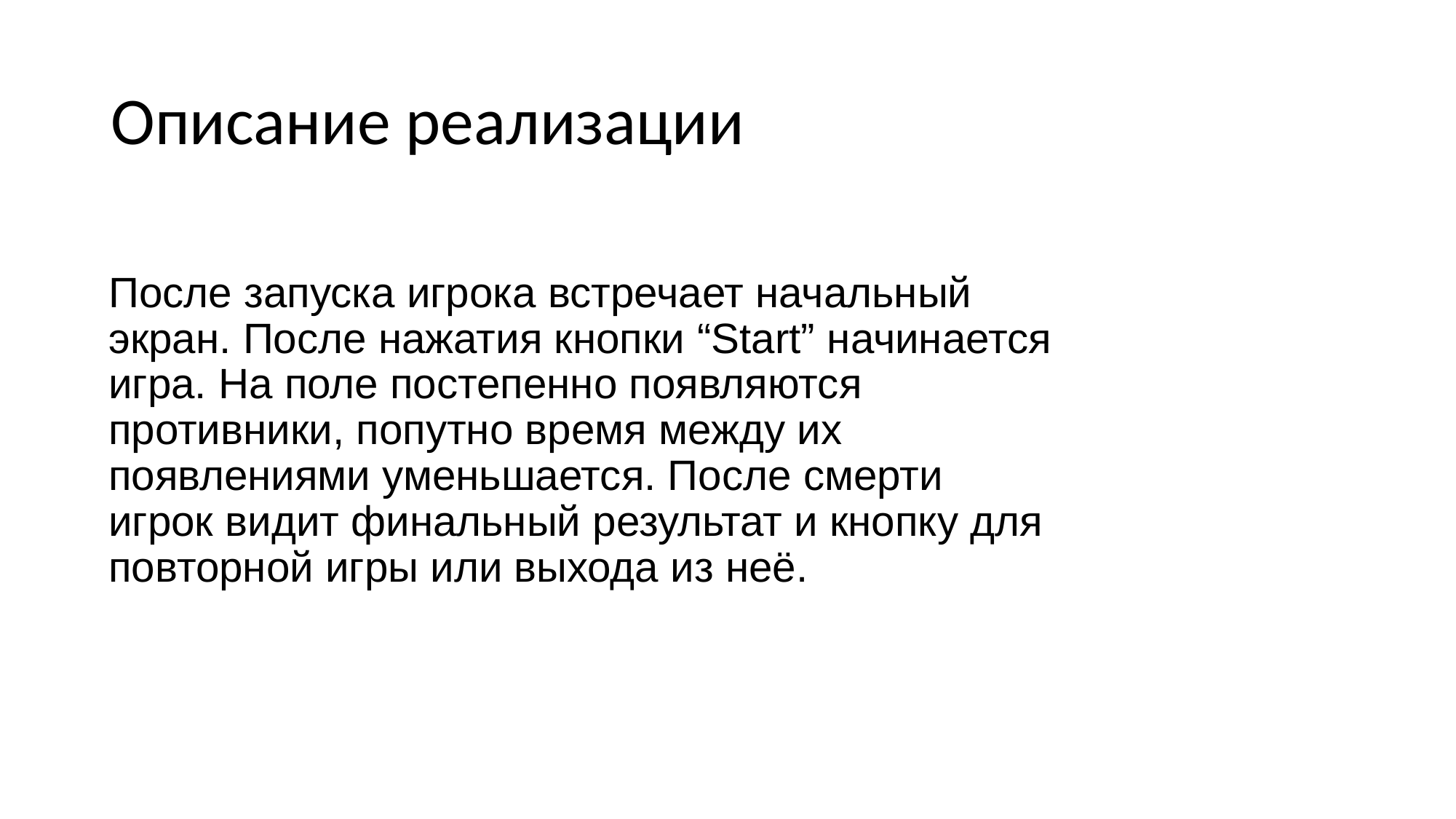

# Описание реализации
После запуска игрока встречает начальный экран. После нажатия кнопки “Start” начинается игра. На поле постепенно появляются противники, попутно время между их появлениями уменьшается. После смерти игрок видит финальный результат и кнопку для повторной игры или выхода из неё.